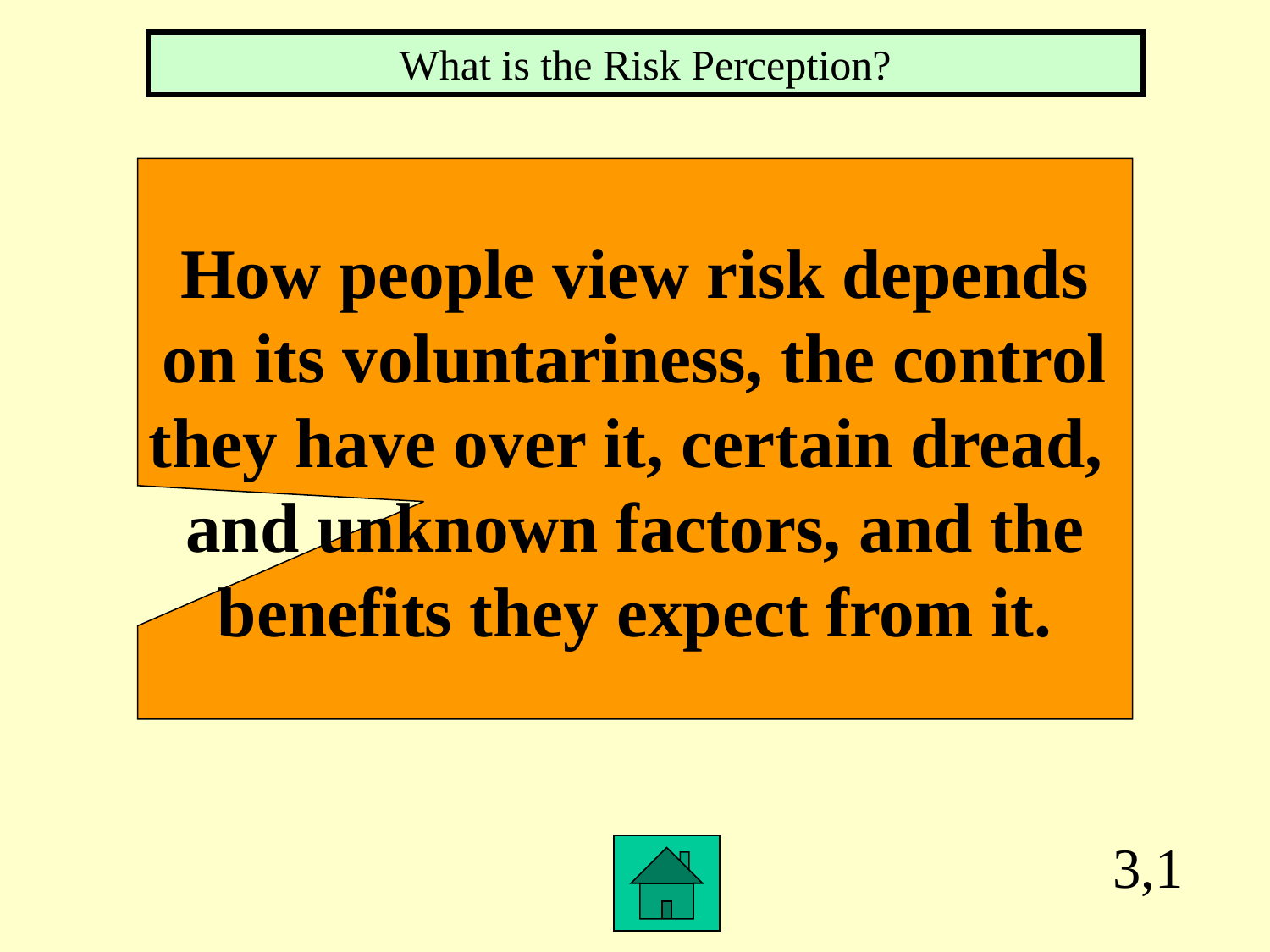

What is the Risk Perception?
How people view risk depends
on its voluntariness, the control
they have over it, certain dread,
and unknown factors, and the
benefits they expect from it.
3,1